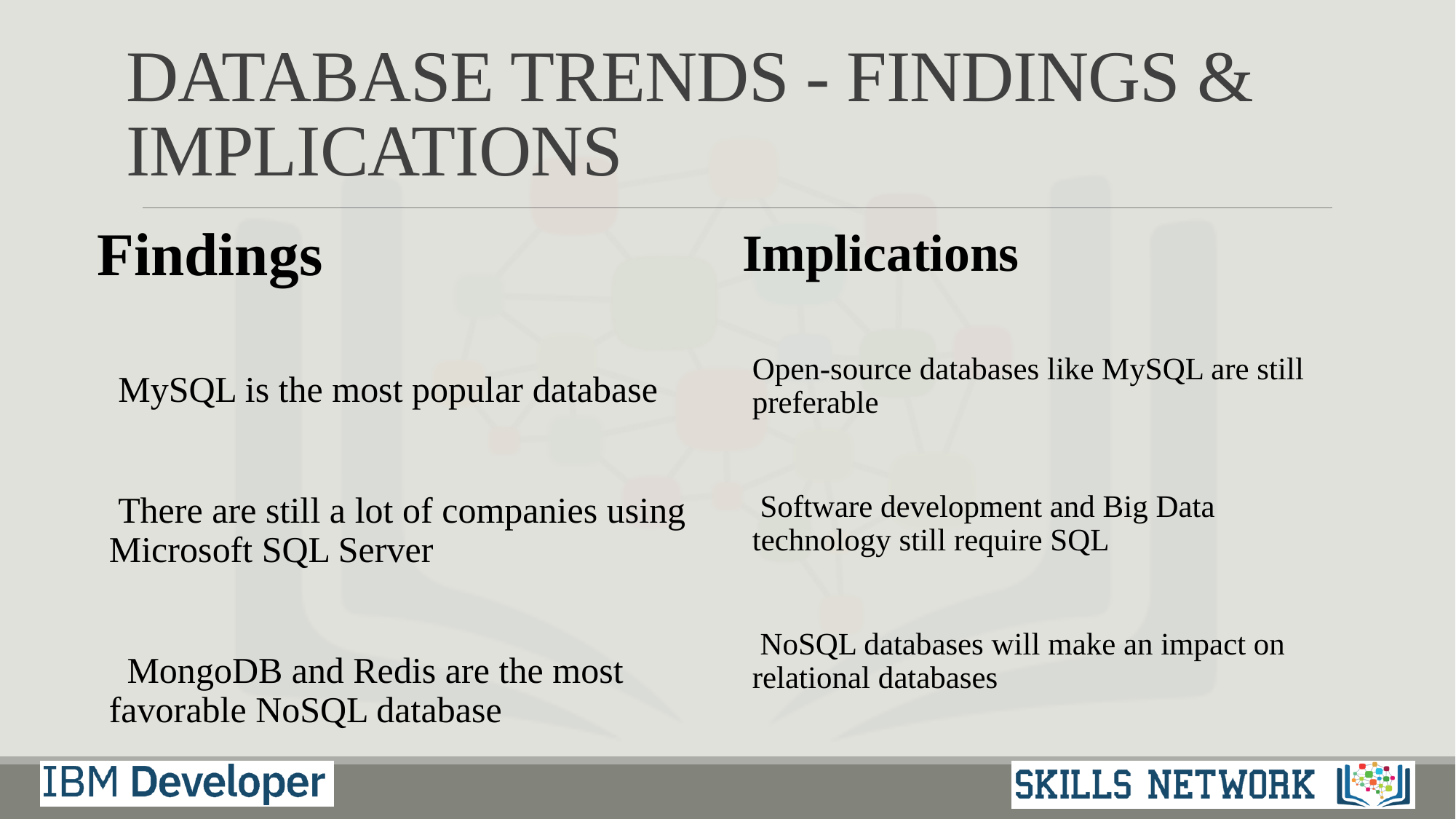

# DATABASE TRENDS - FINDINGS & IMPLICATIONS
Findings

 MySQL is the most popular database

 There are still a lot of companies using Microsoft SQL Server

  MongoDB and Redis are the most favorable NoSQL database
Implications

Open-source databases like MySQL are still preferable

 Software development and Big Data technology still require SQL

 NoSQL databases will make an impact on relational databases